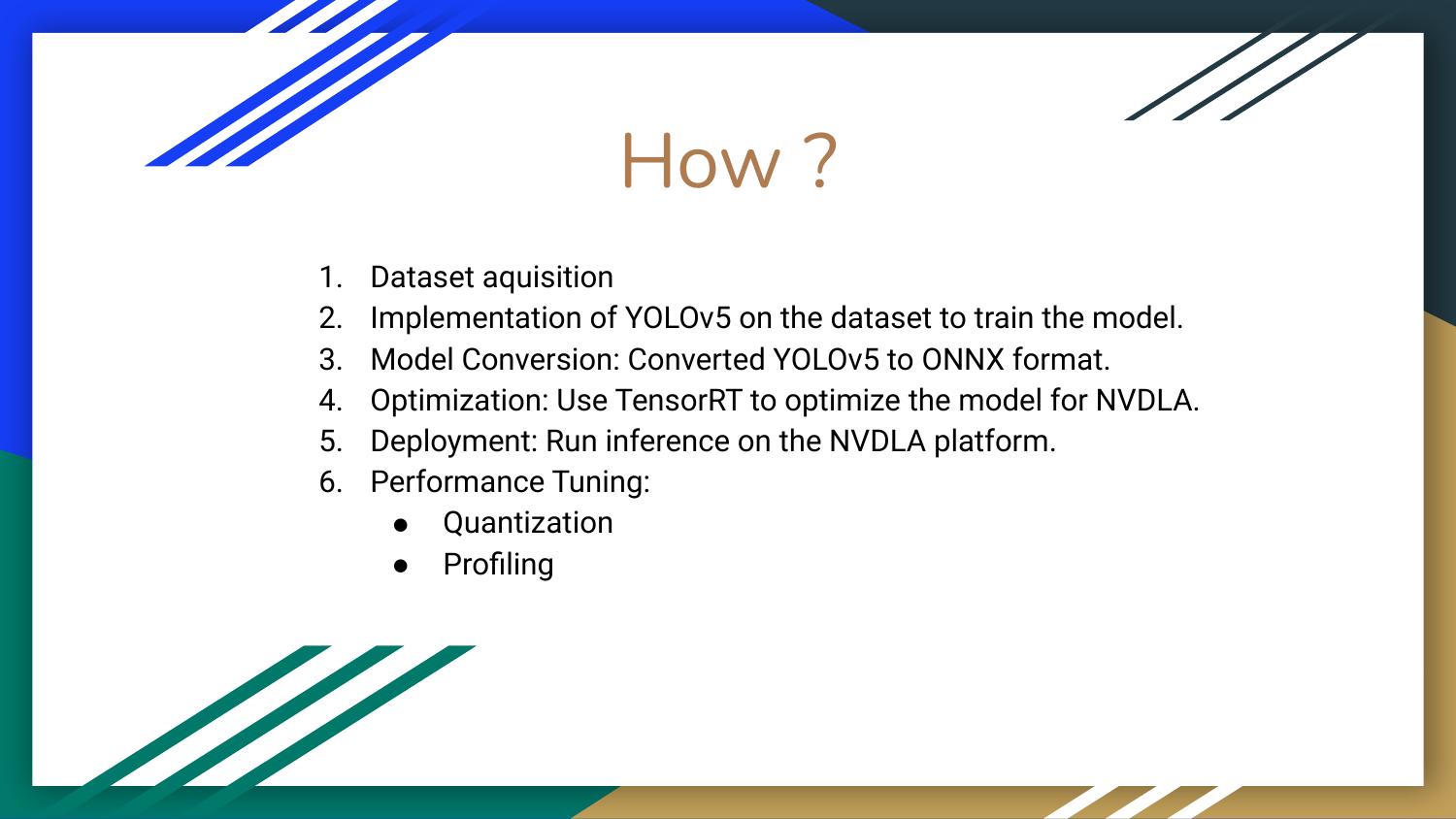

# How ?
Dataset aquisition
Implementation of YOLOv5 on the dataset to train the model.
Model Conversion: Converted YOLOv5 to ONNX format.
Optimization: Use TensorRT to optimize the model for NVDLA.
Deployment: Run inference on the NVDLA platform.
Performance Tuning:
Quantization
Profiling